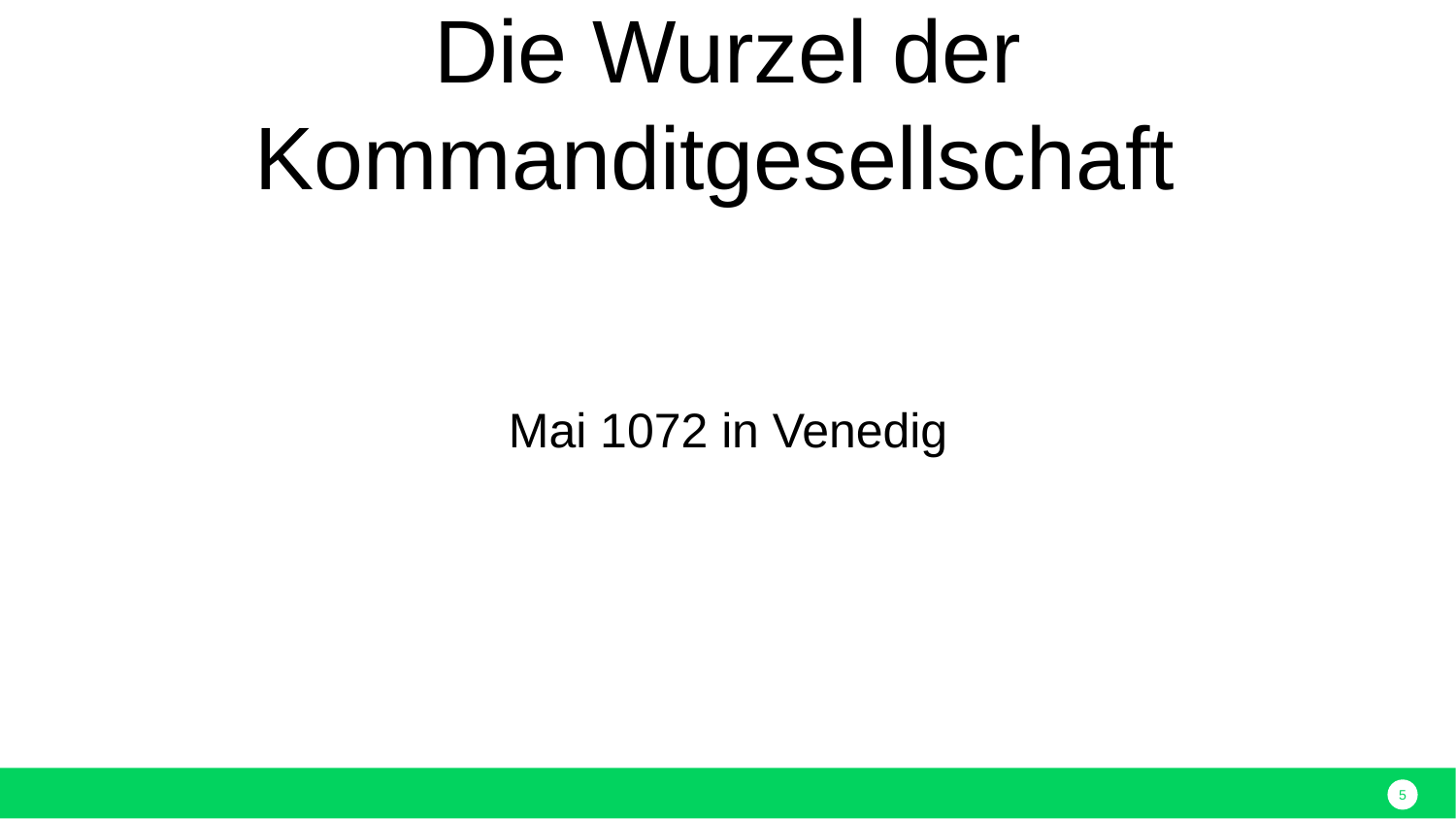

Die Wurzel der Kommanditgesellschaft
                                            Mai 1072 in Venedig